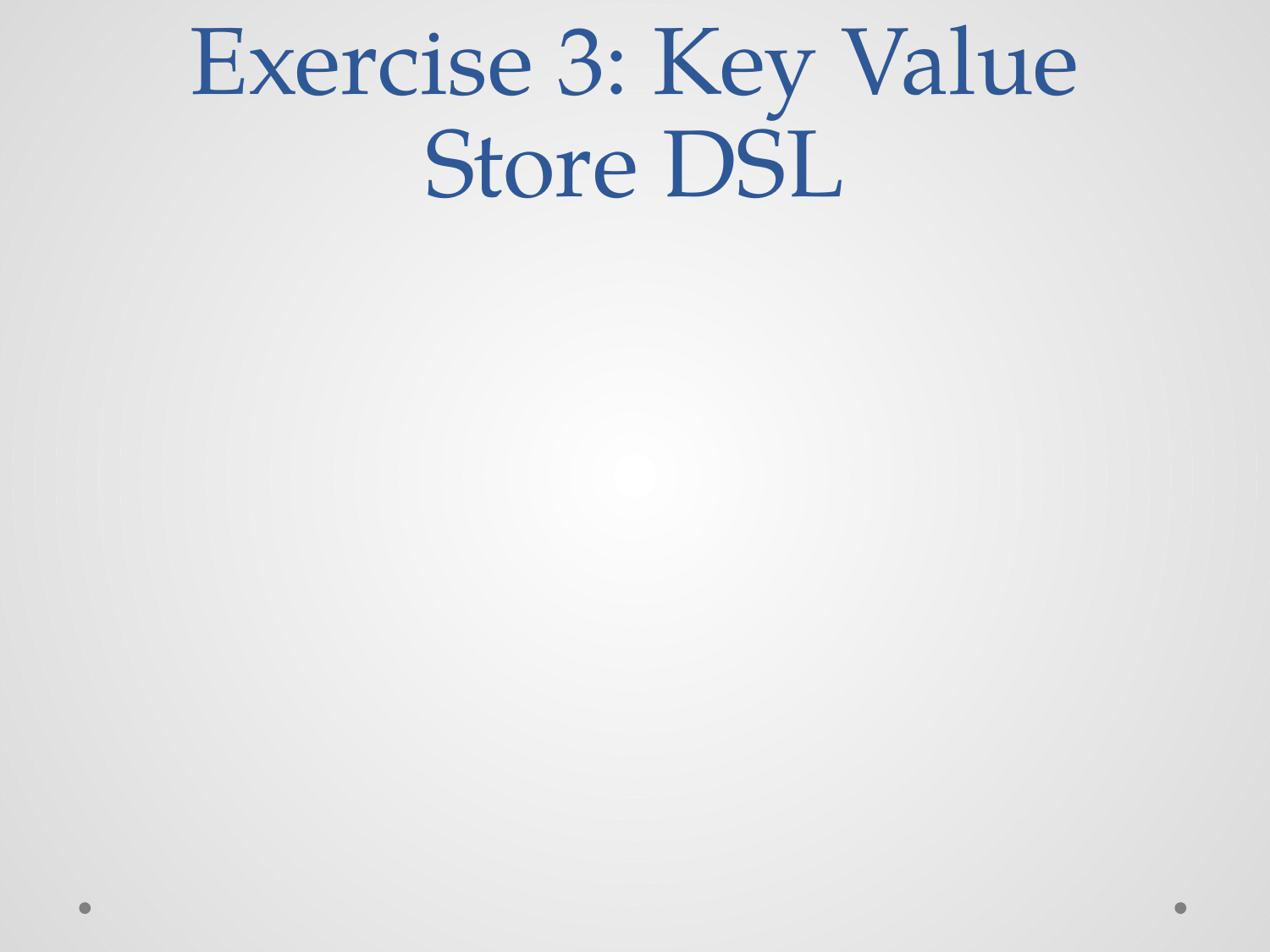

# Exercise 3: Key Value Store DSL